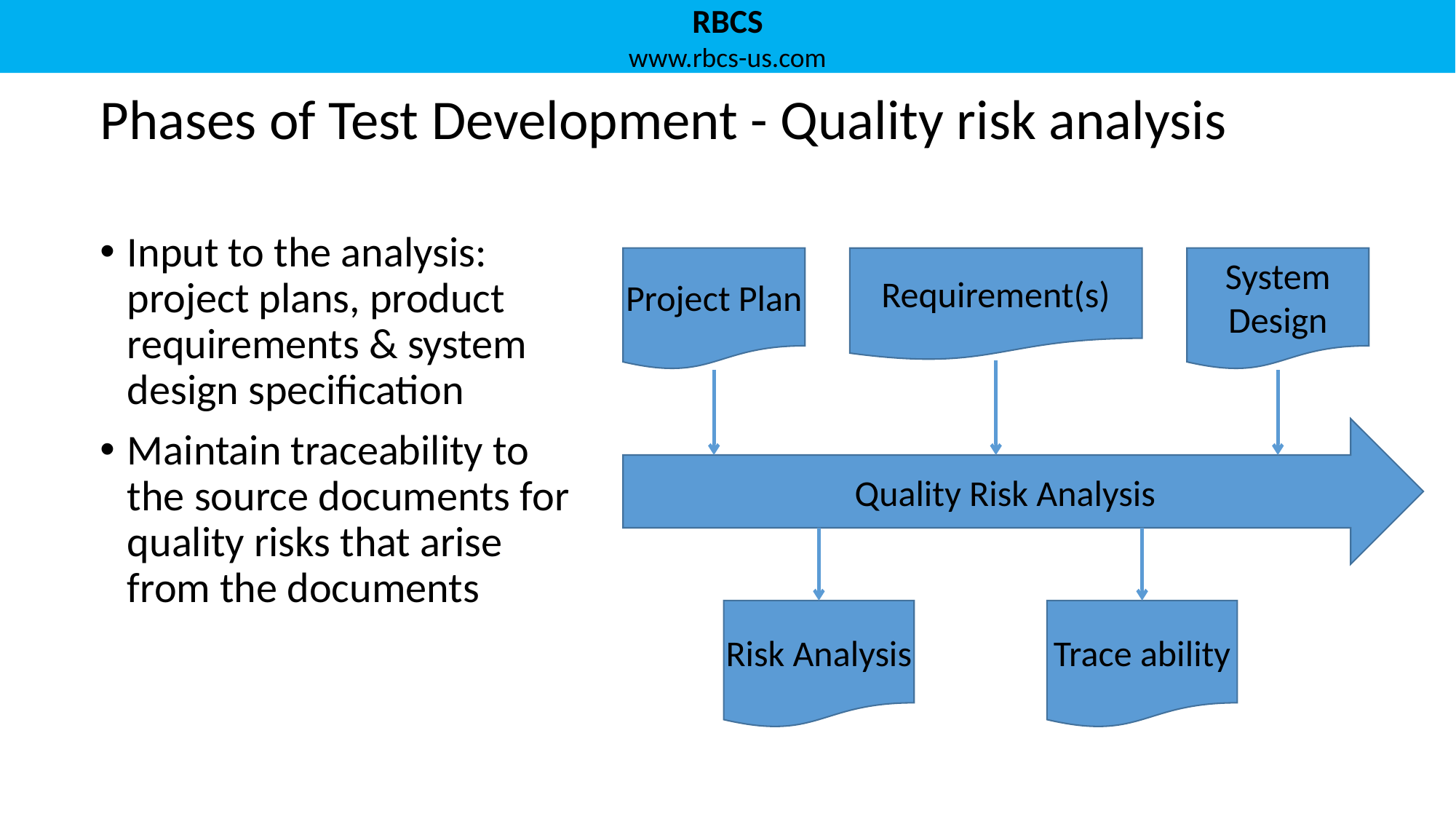

# Phases of Test Development - Quality risk analysis
Input to the analysis: project plans, product requirements & system design specification
Maintain traceability to the source documents for quality risks that arise from the documents
Project Plan
Requirement(s)
System Design
Quality Risk Analysis
Risk Analysis
Trace ability